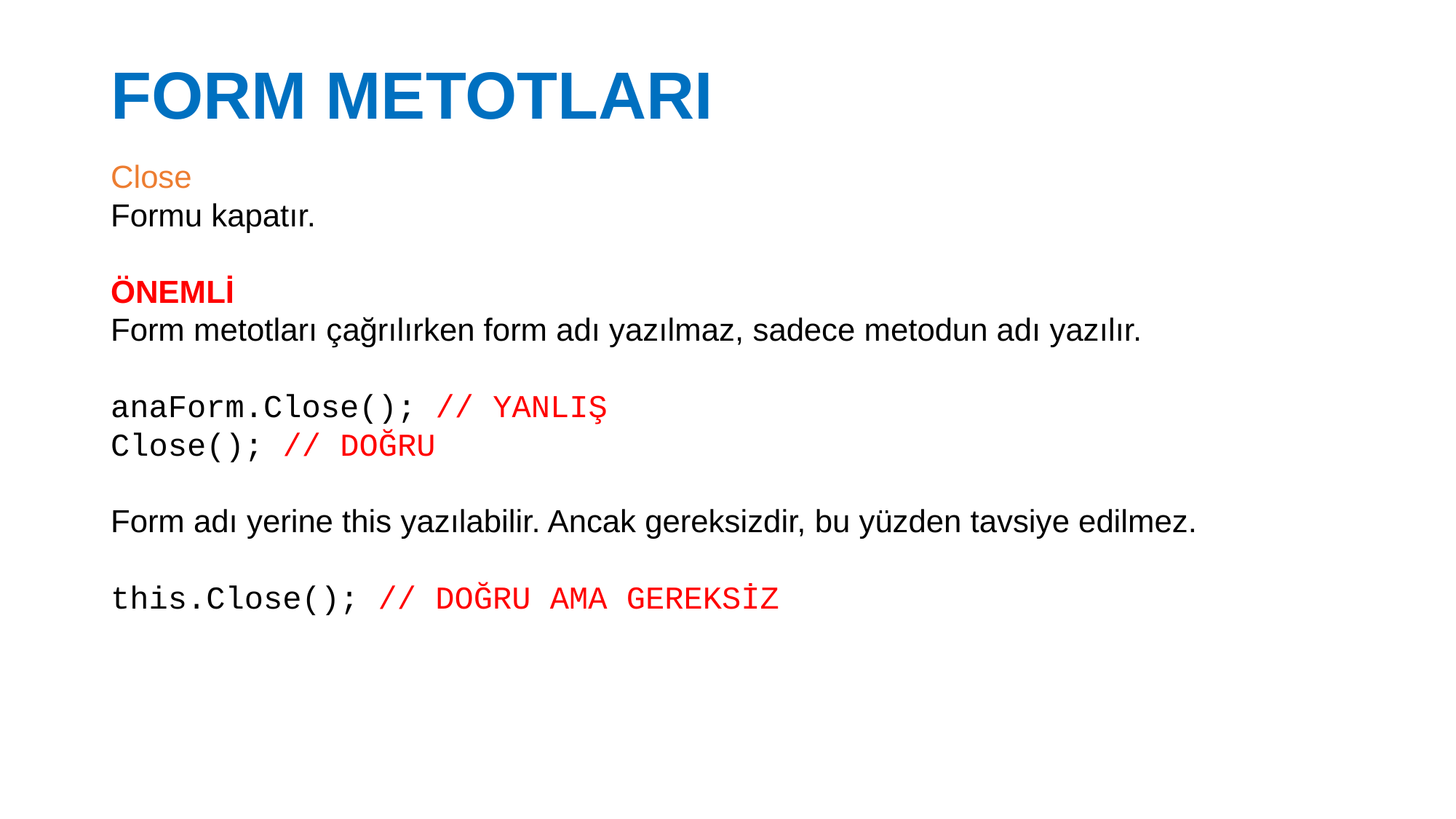

# FORM METOTLARI
Close
Formu kapatır.

ÖNEMLİ
Form metotları çağrılırken form adı yazılmaz, sadece metodun adı yazılır.

anaForm.Close(); // YANLIŞ
Close(); // DOĞRU

Form adı yerine this yazılabilir. Ancak gereksizdir, bu yüzden tavsiye edilmez.

this.Close(); // DOĞRU AMA GEREKSİZ
27.02.2017
31